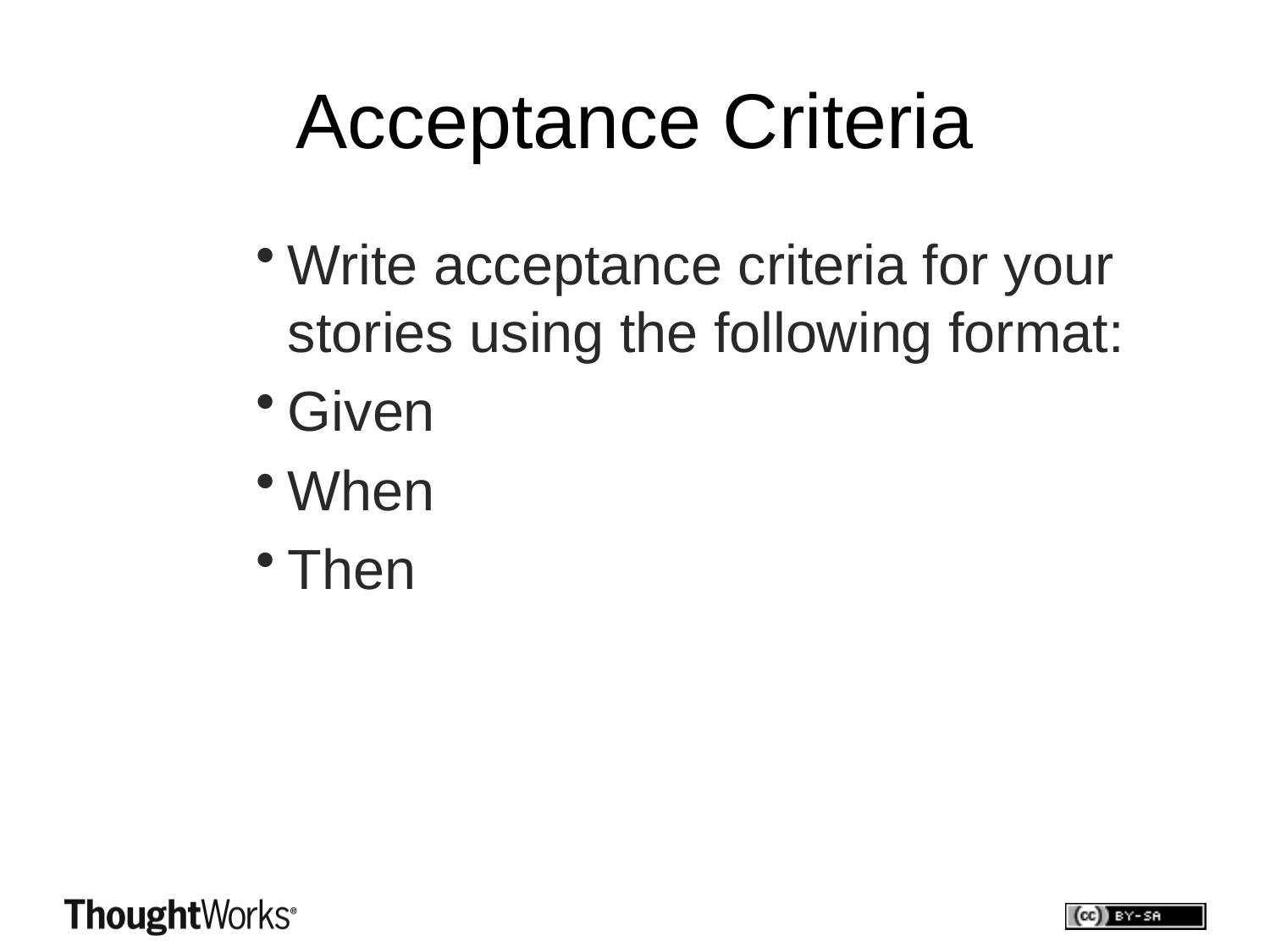

# Acceptance Criteria

Write acceptance criteria for your stories using the following format:
Given
When
Then